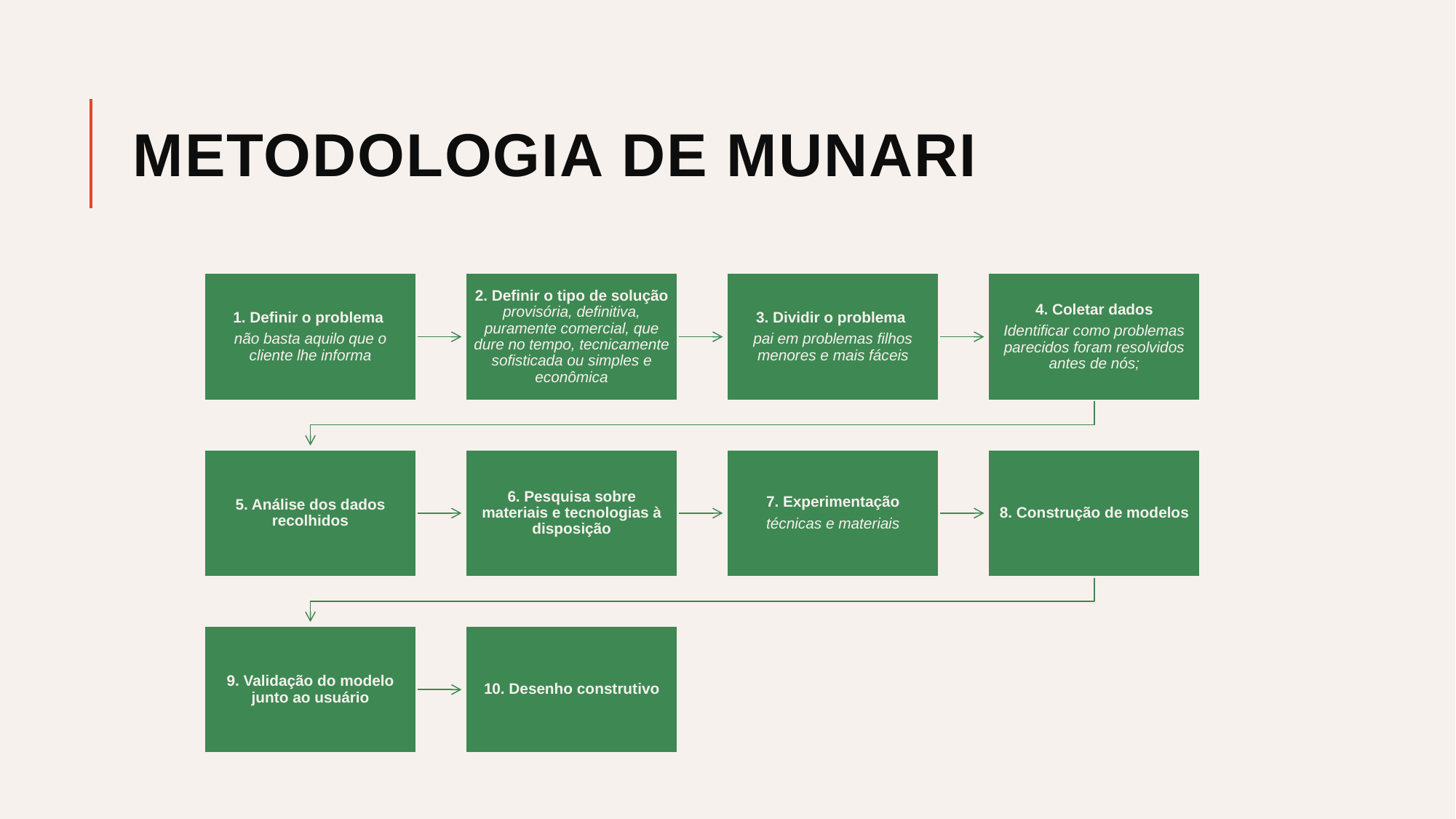

# Metodologia de Munari

1. Definir o problema
não basta aquilo que o cliente lhe informa

2. Definir o tipo de solução provisória, definitiva, puramente comercial, que dure no tempo, tecnicamente sofisticada ou simples e econômica

3. Dividir o problema
pai em problemas filhos menores e mais fáceis

4. Coletar dados
Identificar como problemas parecidos foram resolvidos antes de nós;

5. Análise dos dados recolhidos

6. Pesquisa sobre materiais e tecnologias à disposição

7. Experimentação
técnicas e materiais

8. Construção de modelos

9. Validação do modelo junto ao usuário
10. Desenho construtivo